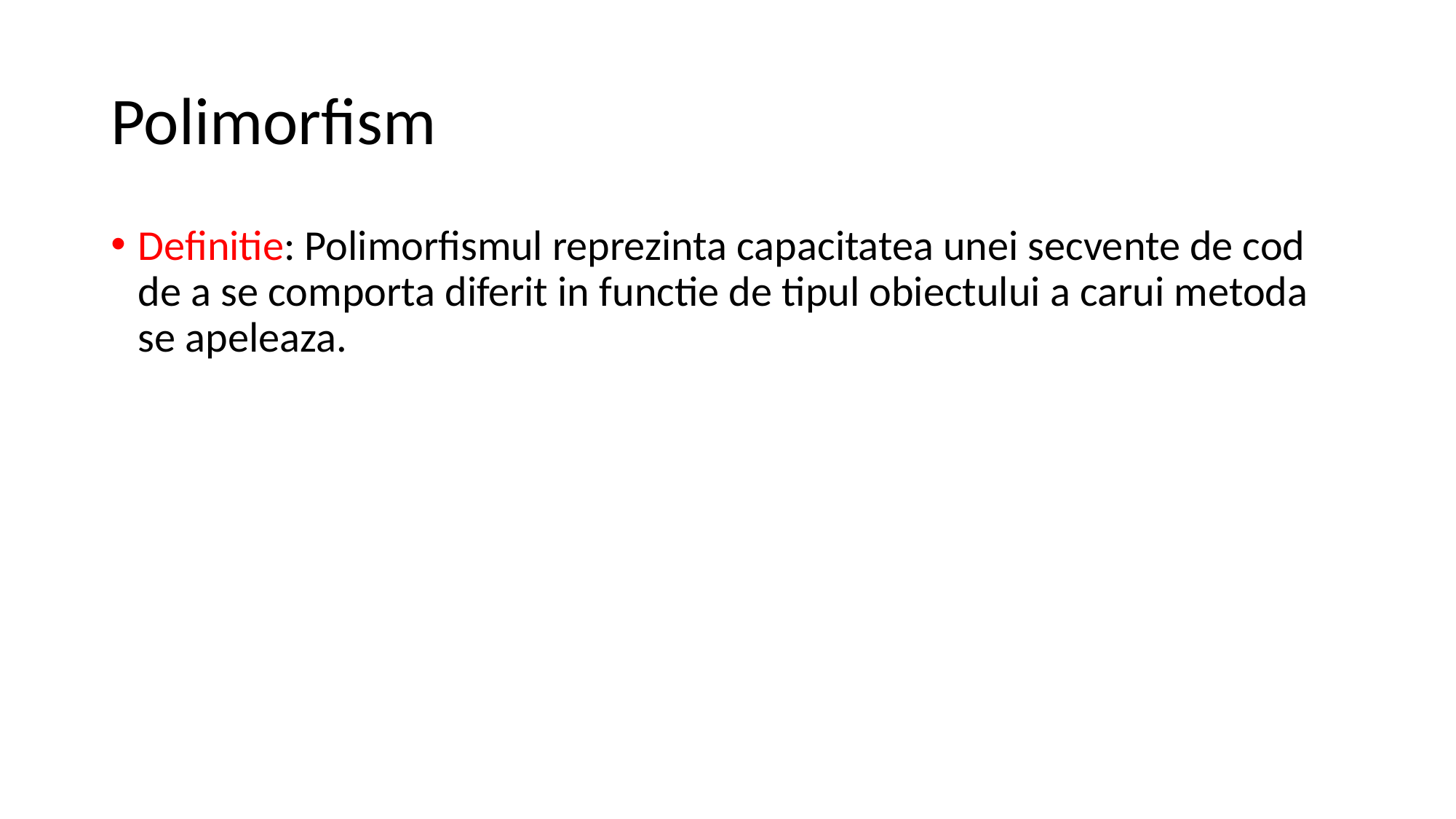

# Polimorfism
Definitie: Polimorfismul reprezinta capacitatea unei secvente de cod de a se comporta diferit in functie de tipul obiectului a carui metoda se apeleaza.